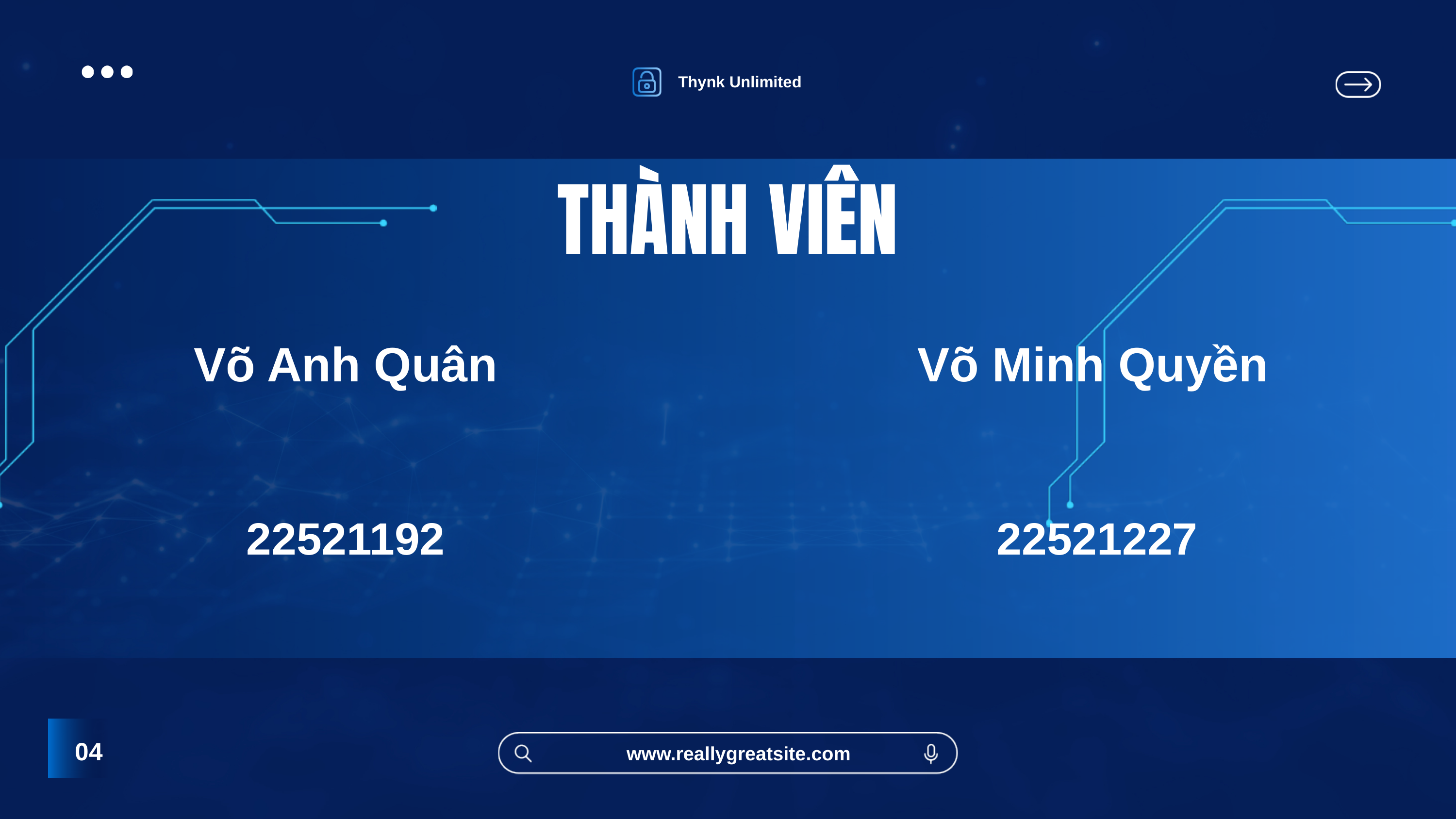

Thynk Unlimited

THÀNH VIÊN

Võ Anh Quân
Võ Minh Quyền
22521192
22521227

04

www.reallygreatsite.com